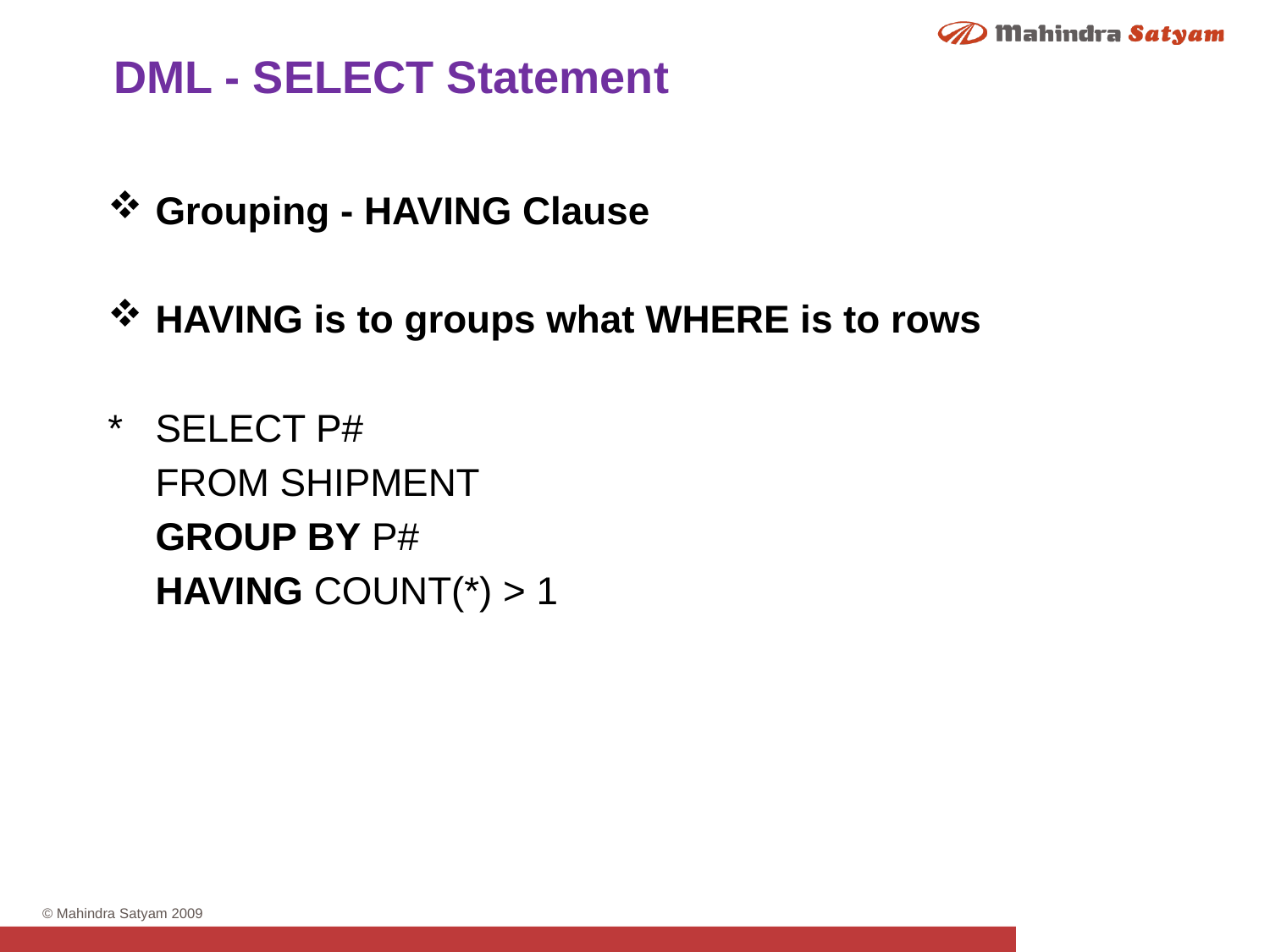

DML - SELECT Statement
Grouping - HAVING Clause

HAVING is to groups what WHERE is to rows

*	SELECT P#
	FROM SHIPMENT
	GROUP BY P#
	HAVING COUNT(*) > 1